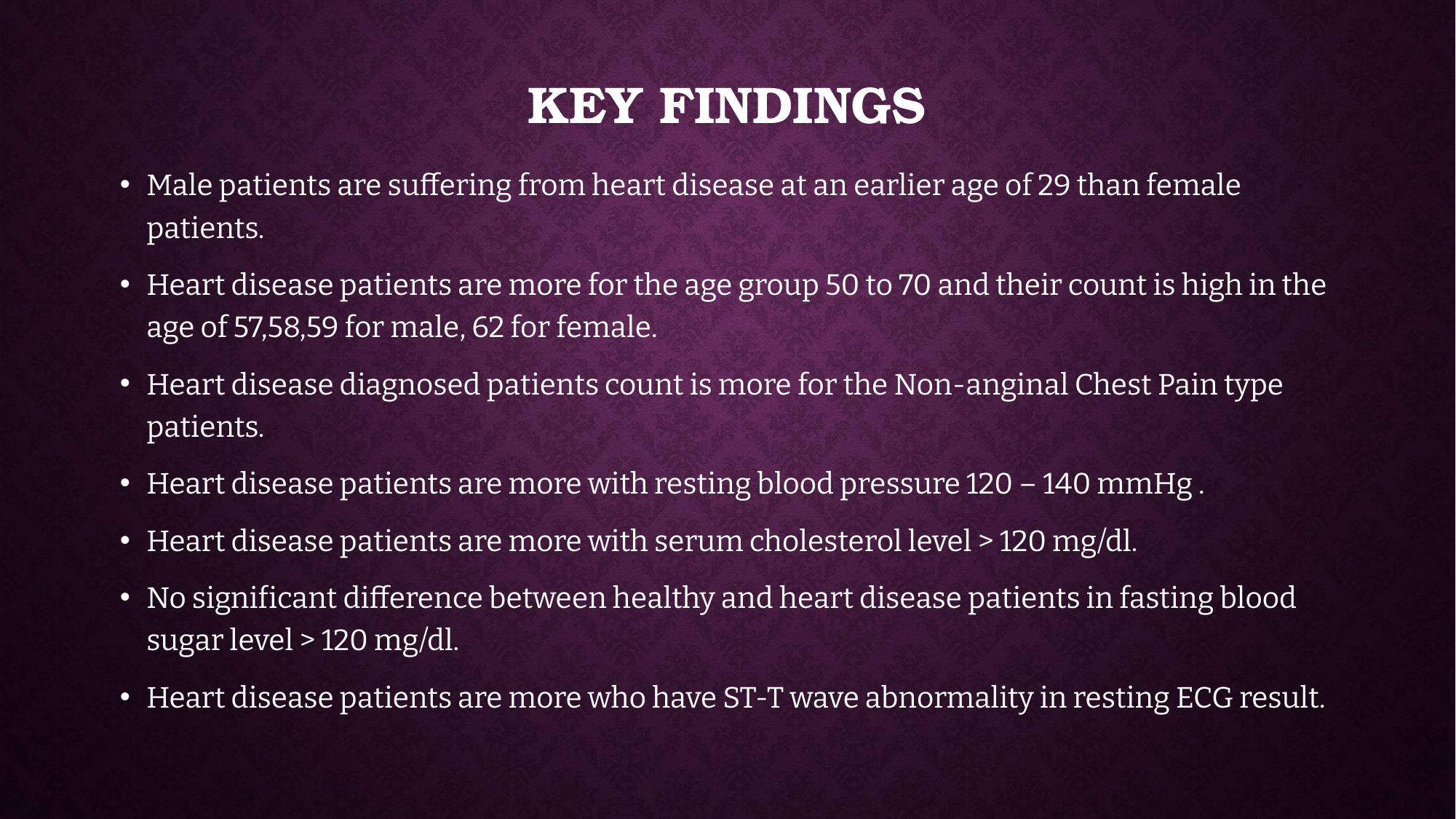

# Key Findings
Male patients are suffering from heart disease at an earlier age of 29 than female patients.
Heart disease patients are more for the age group 50 to 70 and their count is high in the age of 57,58,59 for male, 62 for female.
Heart disease diagnosed patients count is more for the Non-anginal Chest Pain type patients.
Heart disease patients are more with resting blood pressure 120 – 140 mmHg .
Heart disease patients are more with serum cholesterol level > 120 mg/dl.
No significant difference between healthy and heart disease patients in fasting blood sugar level > 120 mg/dl.
Heart disease patients are more who have ST-T wave abnormality in resting ECG result.